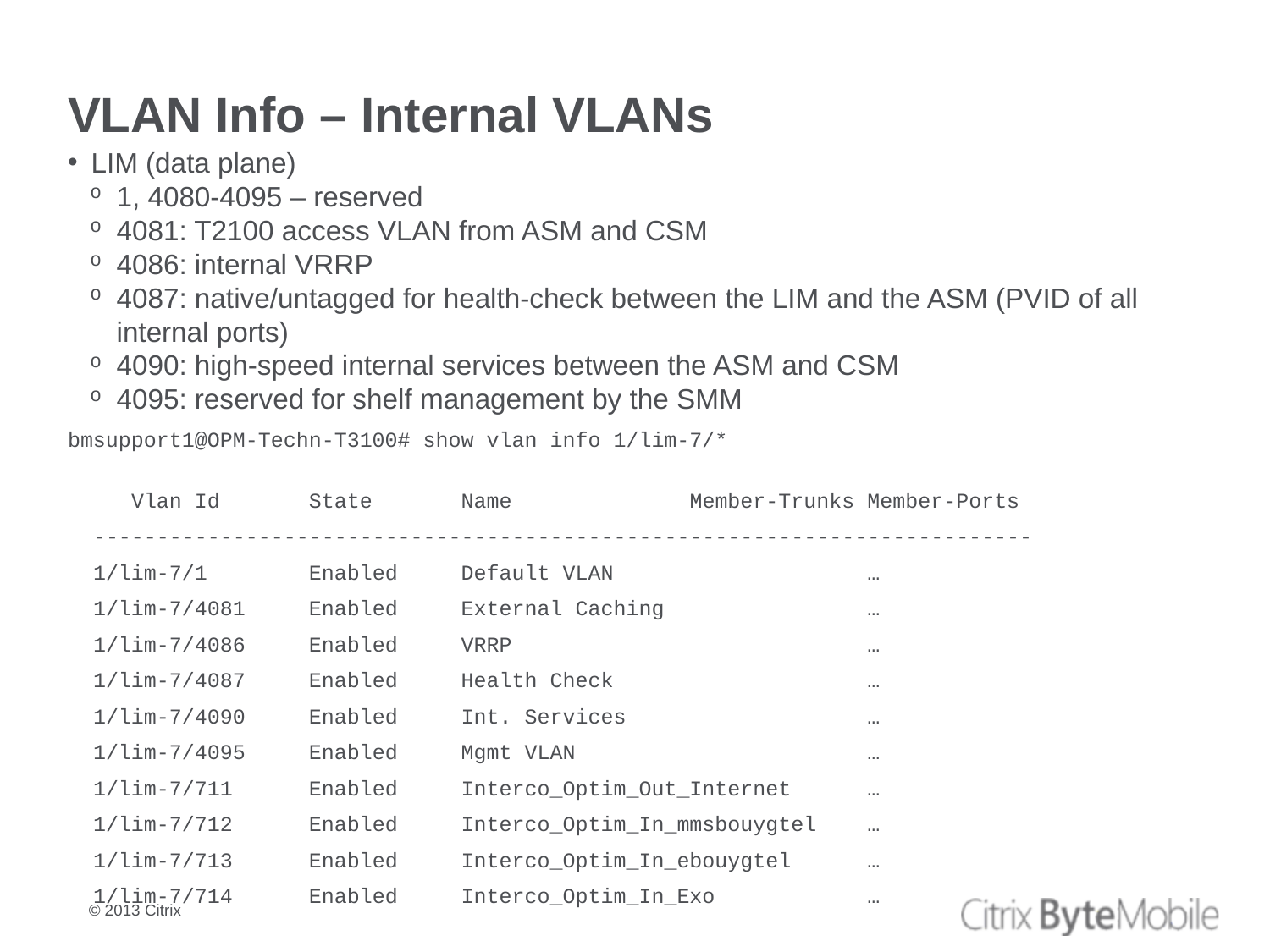

# VLAN Info – Internal VLANs
LIM (data plane)
1, 4080-4095 – reserved
4081: T2100 access VLAN from ASM and CSM
4086: internal VRRP
4087: native/untagged for health-check between the LIM and the ASM (PVID of all internal ports)
4090: high-speed internal services between the ASM and CSM
4095: reserved for shelf management by the SMM
bmsupport1@OPM-Techn-T3100# show vlan info 1/lim-7/*
     Vlan Id       State       Name              Member-Trunks Member-Ports
  --------------------------------------------------------------------------
  1/lim-7/1        Enabled     Default VLAN                    …
  1/lim-7/4081     Enabled     External Caching                …
  1/lim-7/4086     Enabled     VRRP                            …
  1/lim-7/4087     Enabled     Health Check                    …
  1/lim-7/4090     Enabled     Int. Services                   …
  1/lim-7/4095     Enabled     Mgmt VLAN                       …
  1/lim-7/711      Enabled     Interco_Optim_Out_Internet      …
  1/lim-7/712      Enabled     Interco_Optim_In_mmsbouygtel    …
  1/lim-7/713      Enabled     Interco_Optim_In_ebouygtel      …
  1/lim-7/714      Enabled     Interco_Optim_In_Exo            …